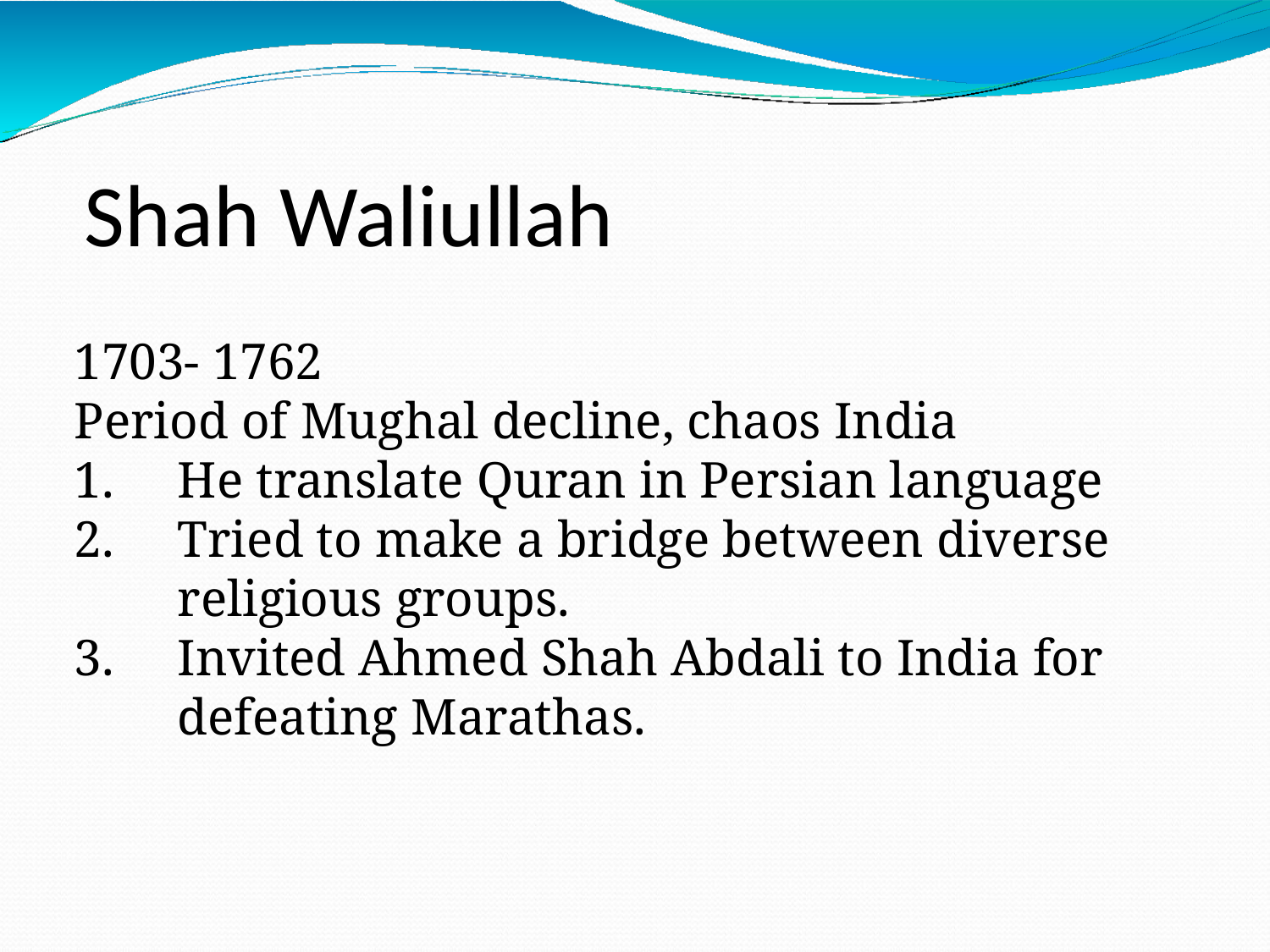

# Shah Waliullah

1703- 1762
Period of Mughal decline, chaos India
He translate Quran in Persian language
Tried to make a bridge between diverse religious groups.
Invited Ahmed Shah Abdali to India for defeating Marathas.